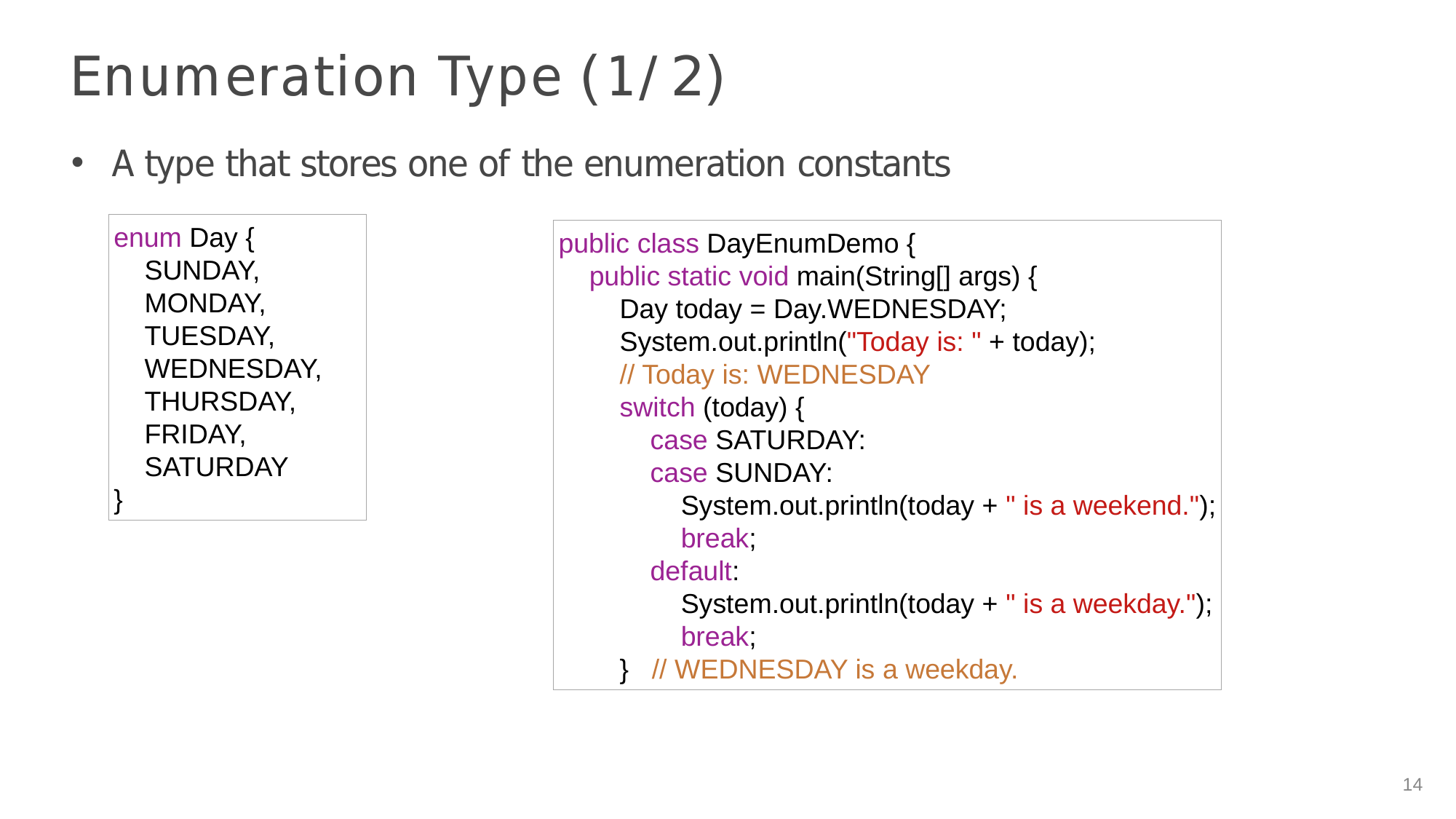

# Enumeration Type (1/2)
A type that stores one of the enumeration constants
enum Day {
    SUNDAY,
    MONDAY,
    TUESDAY,
    WEDNESDAY,
    THURSDAY,
    FRIDAY,
    SATURDAY
}
public class DayEnumDemo {
    public static void main(String[] args) {
        Day today = Day.WEDNESDAY;
        System.out.println("Today is: " + today);
        // Today is: WEDNESDAY
        switch (today) {
            case SATURDAY:
            case SUNDAY:
                System.out.println(today + " is a weekend.");
                break;
            default:
                System.out.println(today + " is a weekday.");
                break;
        }   // WEDNESDAY is a weekday.
14